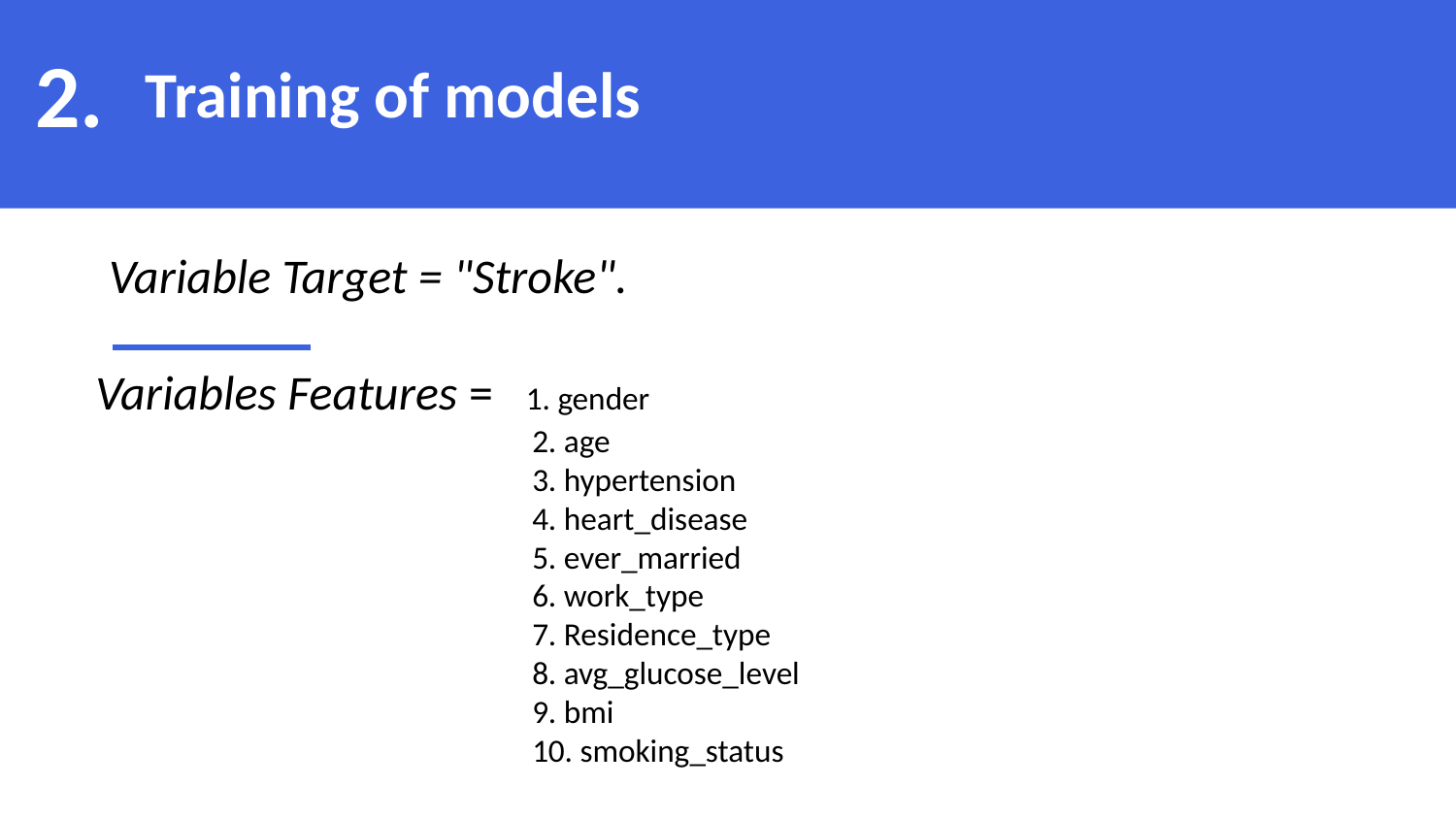

2.
Training of models
Variable Target = "Stroke".
Variables Features =   1. gender
2. age
3. hypertension
4. heart_disease
5. ever_married
6. work_type
7. Residence_type
8. avg_glucose_level
9. bmi
10. smoking_status